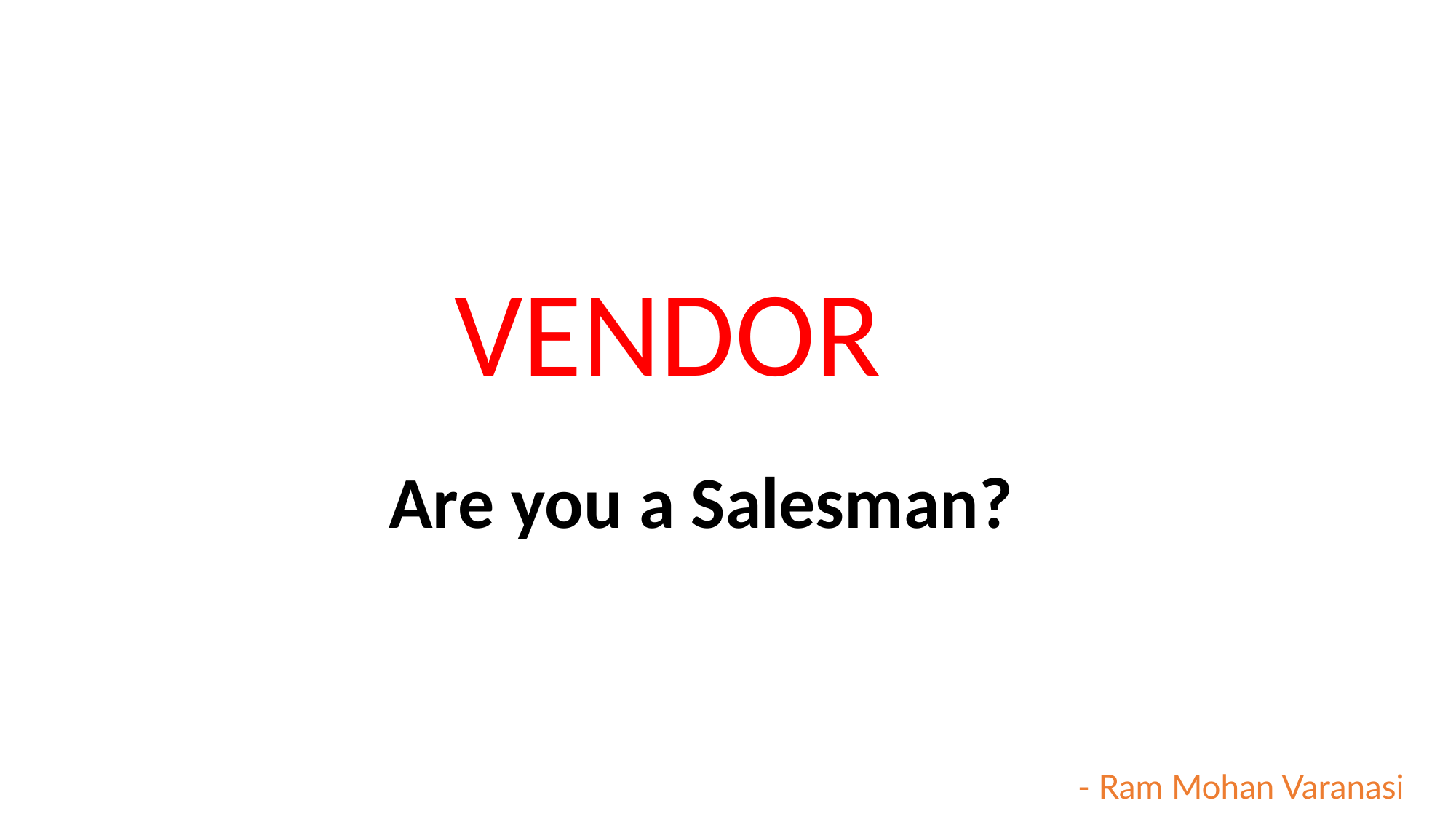

VENDOR
Are you a Salesman?
- Ram Mohan Varanasi